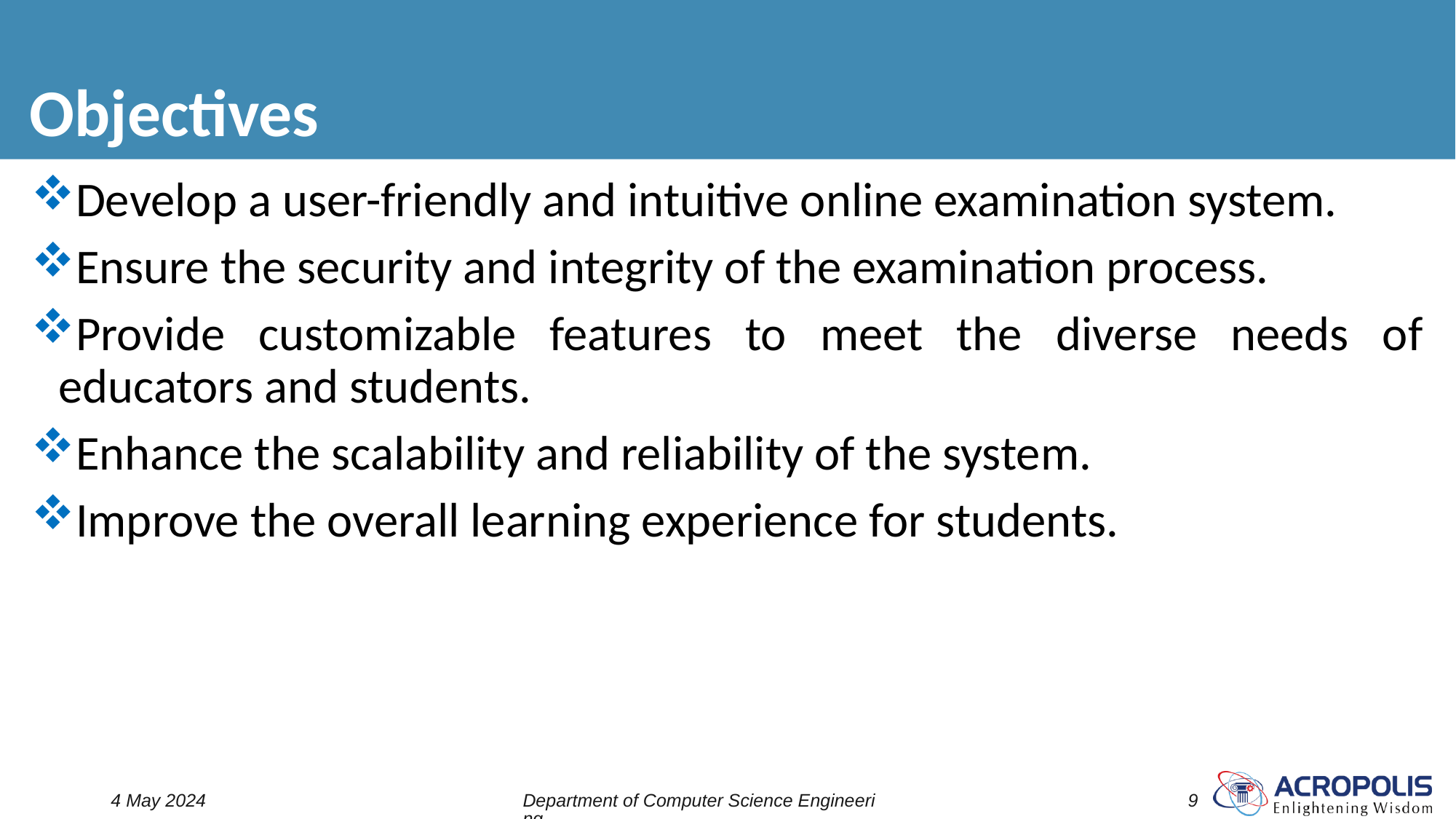

# Objectives
Develop a user-friendly and intuitive online examination system.
Ensure the security and integrity of the examination process.
Provide customizable features to meet the diverse needs of educators and students.
Enhance the scalability and reliability of the system.
Improve the overall learning experience for students.

4 May 2024
Department of Computer Science Engineering
9